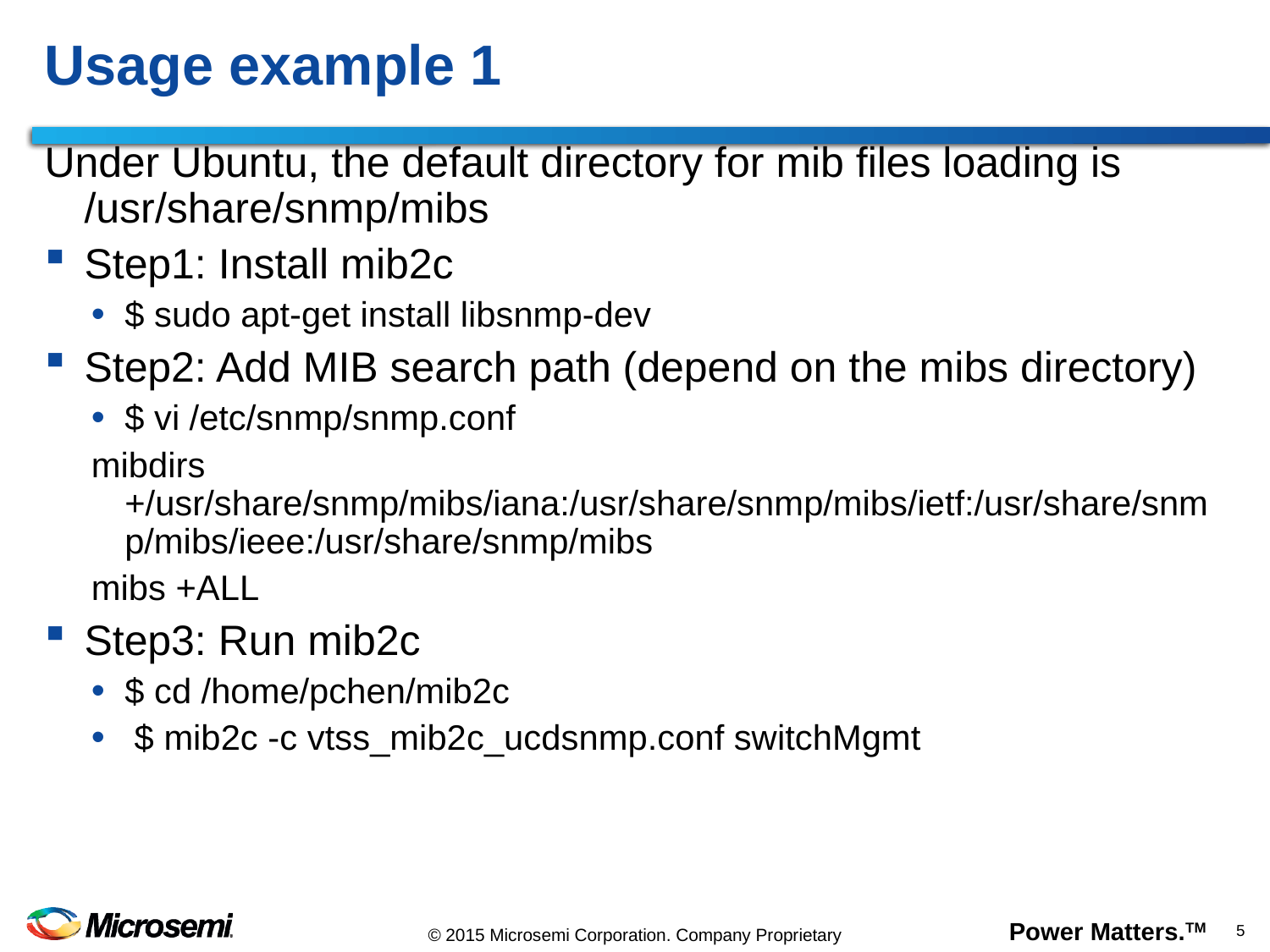

# Usage example 1
Under Ubuntu, the default directory for mib files loading is /usr/share/snmp/mibs
Step1: Install mib2c
$ sudo apt-get install libsnmp-dev
Step2: Add MIB search path (depend on the mibs directory)
$ vi /etc/snmp/snmp.conf
mibdirs +/usr/share/snmp/mibs/iana:/usr/share/snmp/mibs/ietf:/usr/share/snmp/mibs/ieee:/usr/share/snmp/mibs
mibs +ALL
Step3: Run mib2c
$ cd /home/pchen/mib2c
 $ mib2c -c vtss_mib2c_ucdsnmp.conf switchMgmt